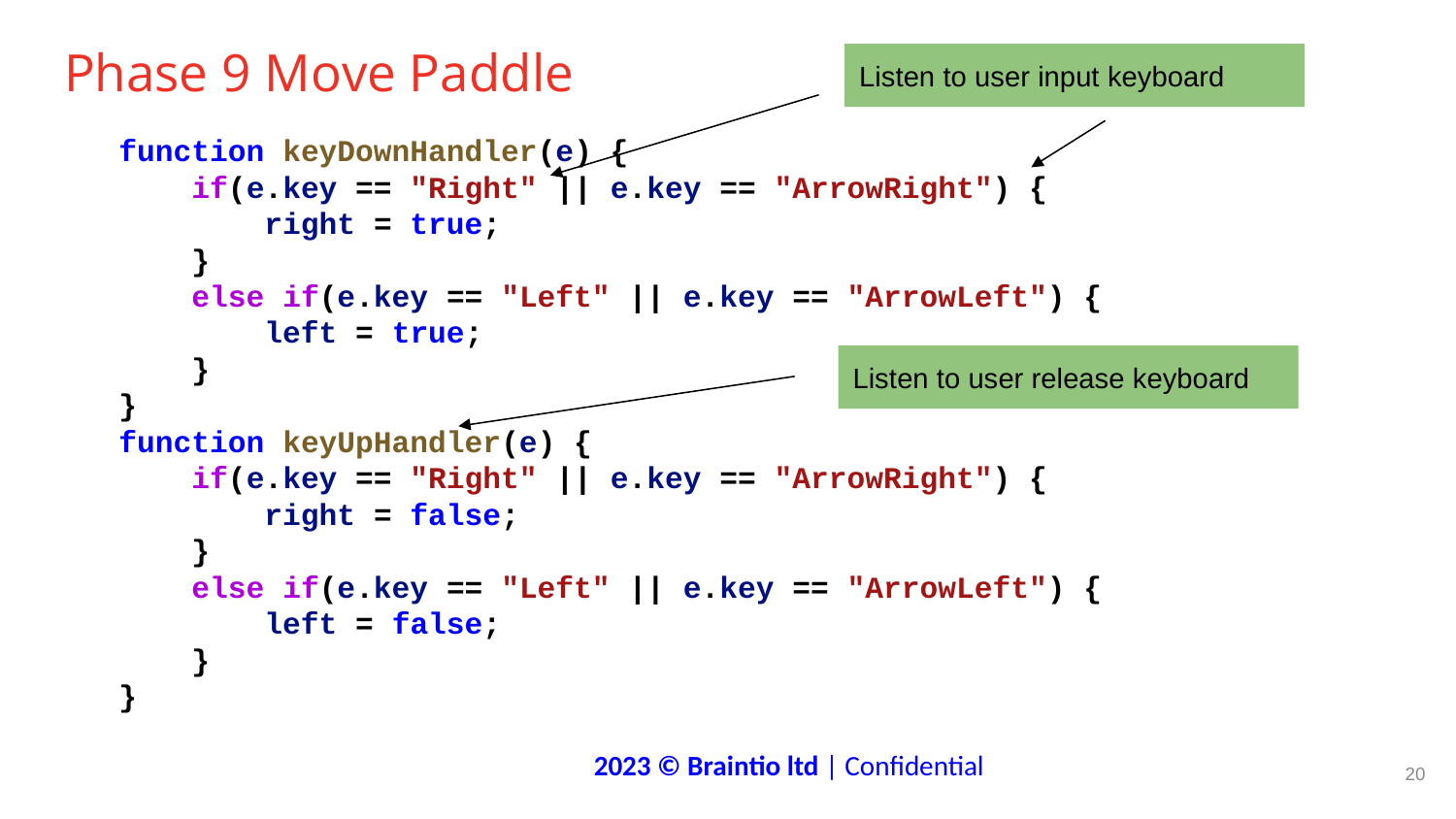

# Phase 9 Move Paddle
Listen to user input keyboard
   function keyDownHandler(e) {
       if(e.key == "Right" || e.key == "ArrowRight") {
           right = true;
       }
       else if(e.key == "Left" || e.key == "ArrowLeft") {
           left = true;
       }
   }
   function keyUpHandler(e) {
       if(e.key == "Right" || e.key == "ArrowRight") {
           right = false;
       }
       else if(e.key == "Left" || e.key == "ArrowLeft") {
           left = false;
       }
   }

Listen to user release keyboard
20